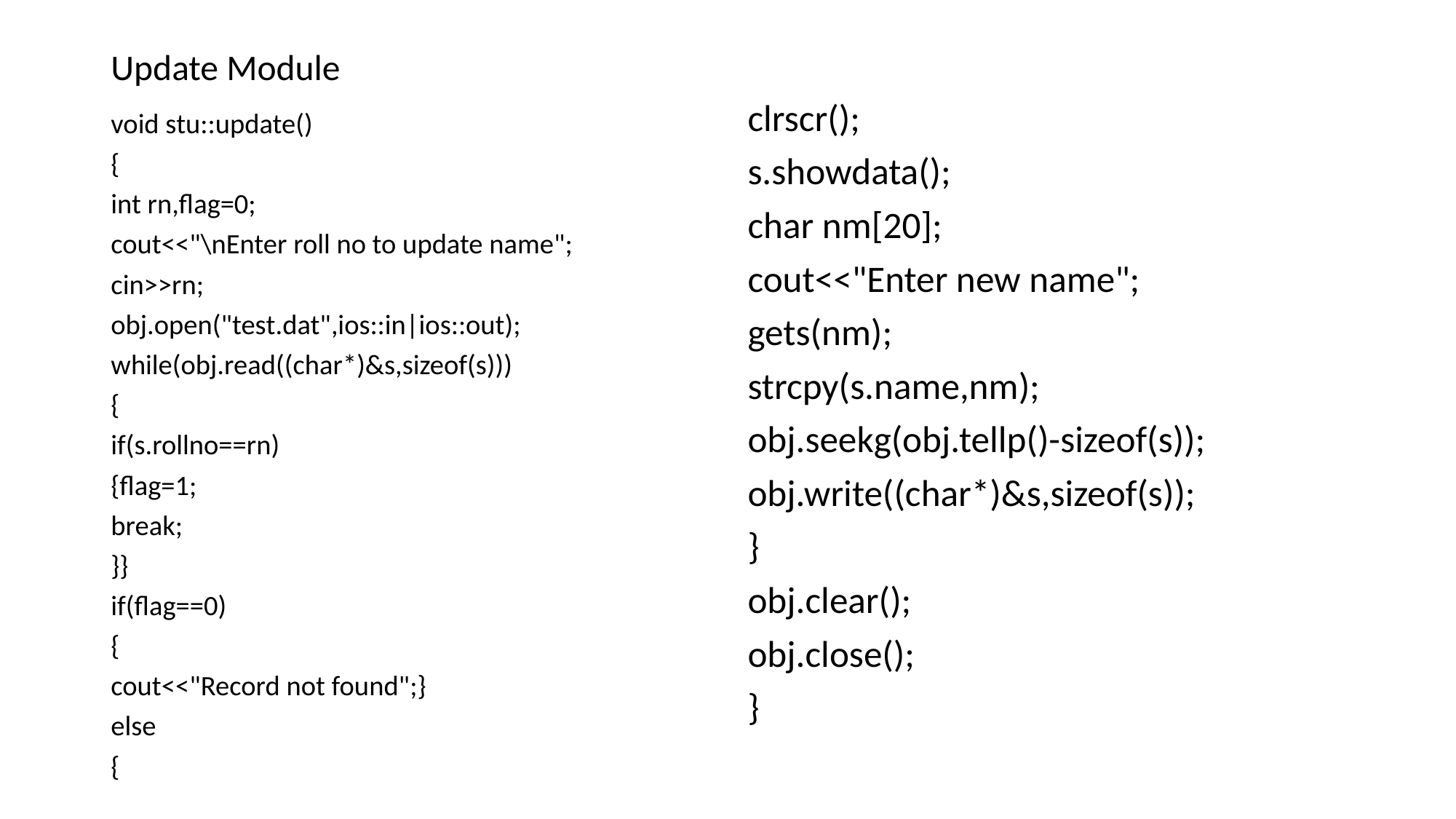

# Update Module
clrscr();
s.showdata();
char nm[20];
cout<<"Enter new name";
gets(nm);
strcpy(s.name,nm);
obj.seekg(obj.tellp()-sizeof(s));
obj.write((char*)&s,sizeof(s));
}
obj.clear();
obj.close();
}
void stu::update()
{
int rn,flag=0;
cout<<"\nEnter roll no to update name";
cin>>rn;
obj.open("test.dat",ios::in|ios::out);
while(obj.read((char*)&s,sizeof(s)))
{
if(s.rollno==rn)
{flag=1;
break;
}}
if(flag==0)
{
cout<<"Record not found";}
else
{